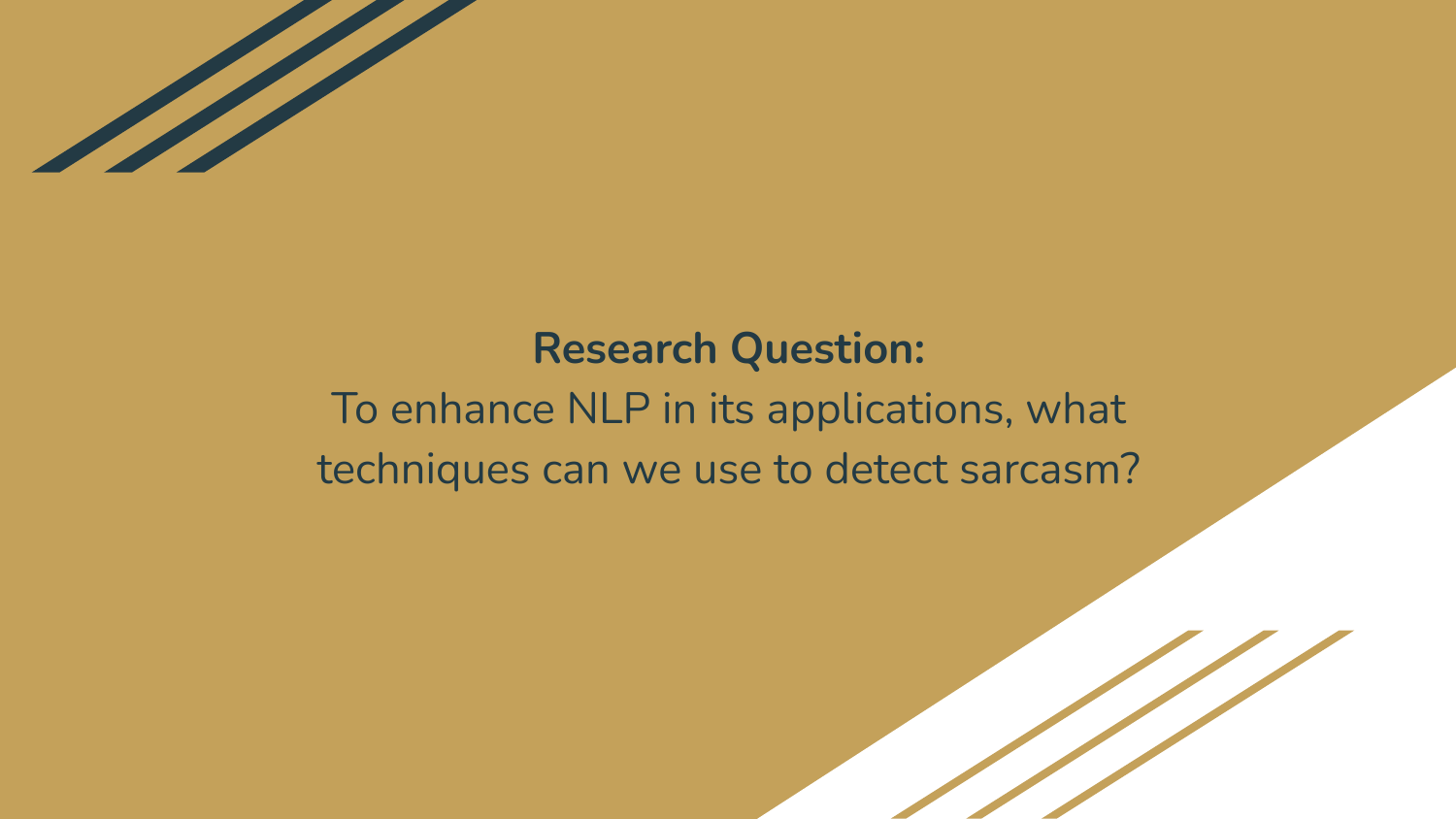

# Research Question: To enhance NLP in its applications, what techniques can we use to detect sarcasm?